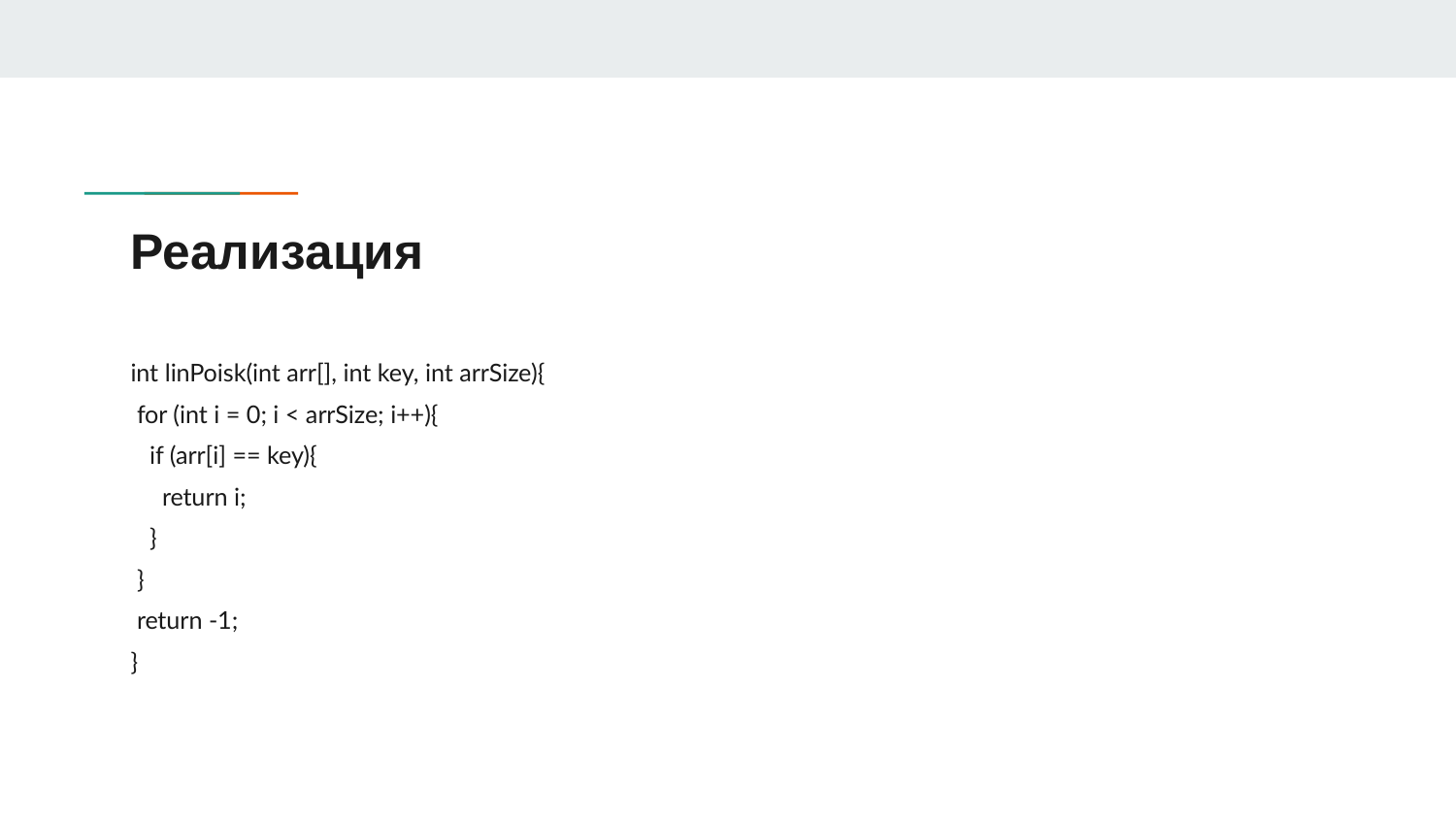

# Реализация
int linPoisk(int arr[], int key, int arrSize){
 for (int i = 0; i < arrSize; i++){
   if (arr[i] == key){
     return i;
   }
 }
 return -1;
}